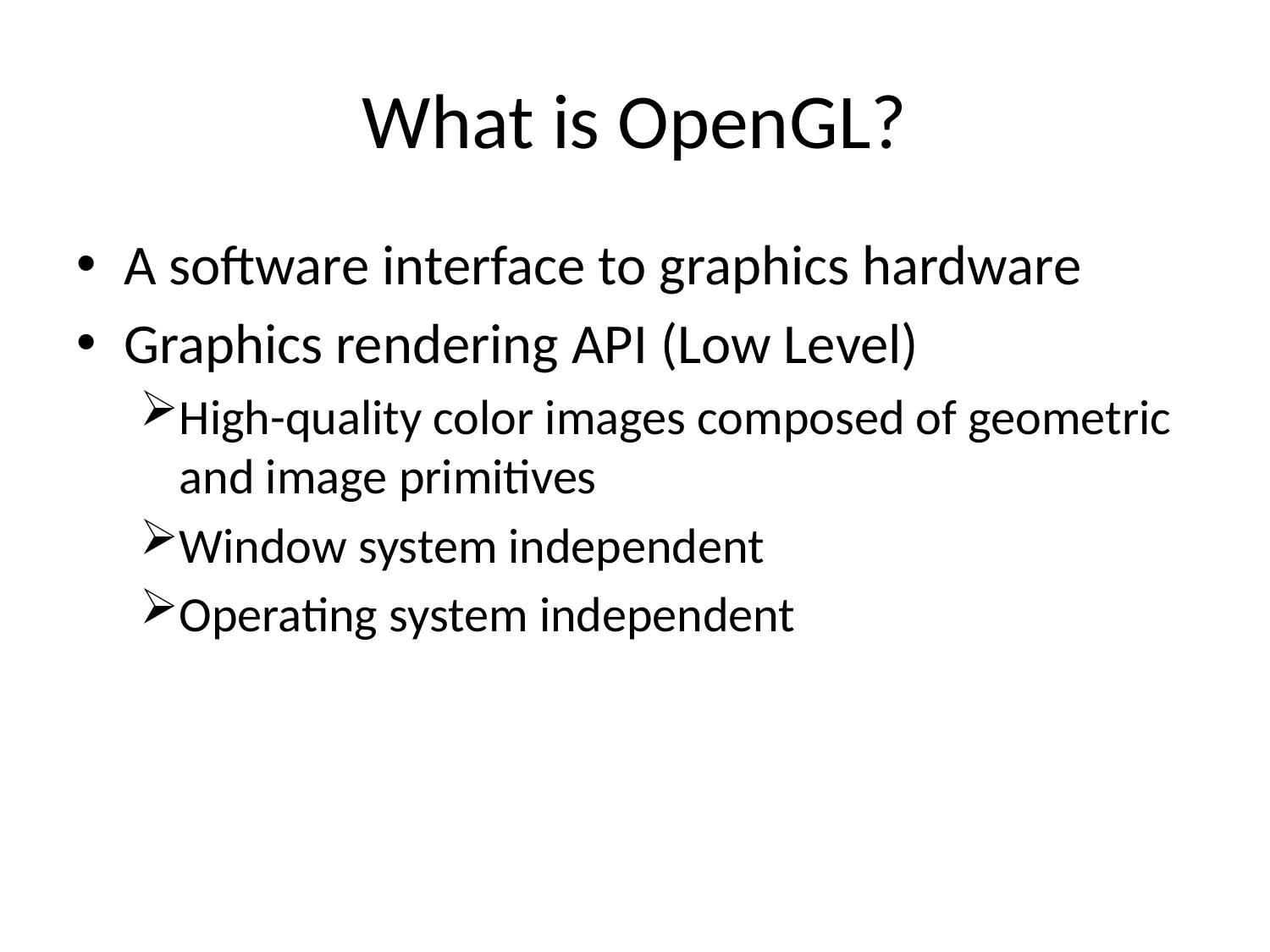

# What is OpenGL?
A software interface to graphics hardware
Graphics rendering API (Low Level)
High-quality color images composed of geometric and image primitives
Window system independent
Operating system independent